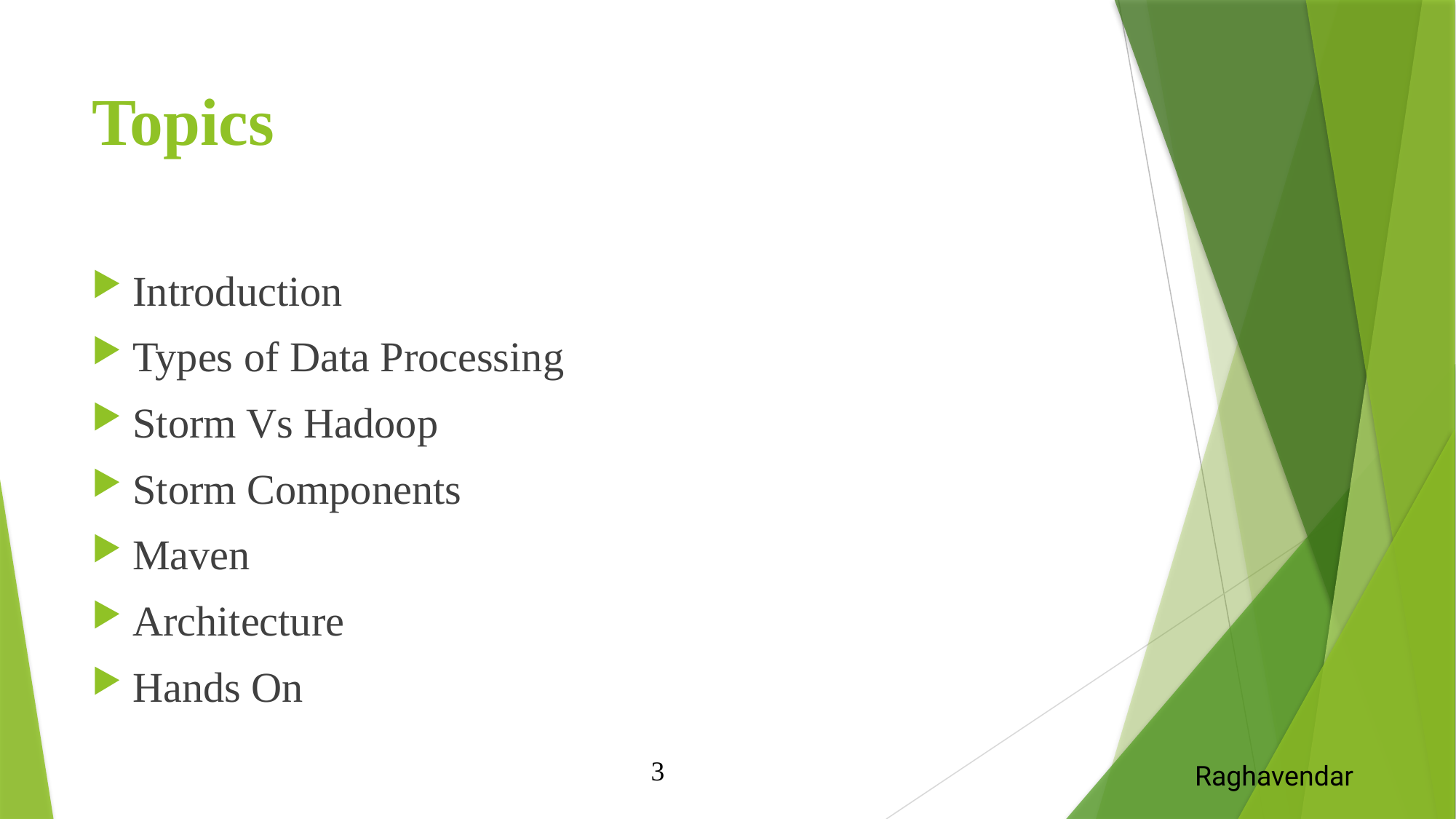

# Topics
Introduction
Types of Data Processing
Storm Vs Hadoop
Storm Components
Maven
Architecture
Hands On

3
Raghavendar